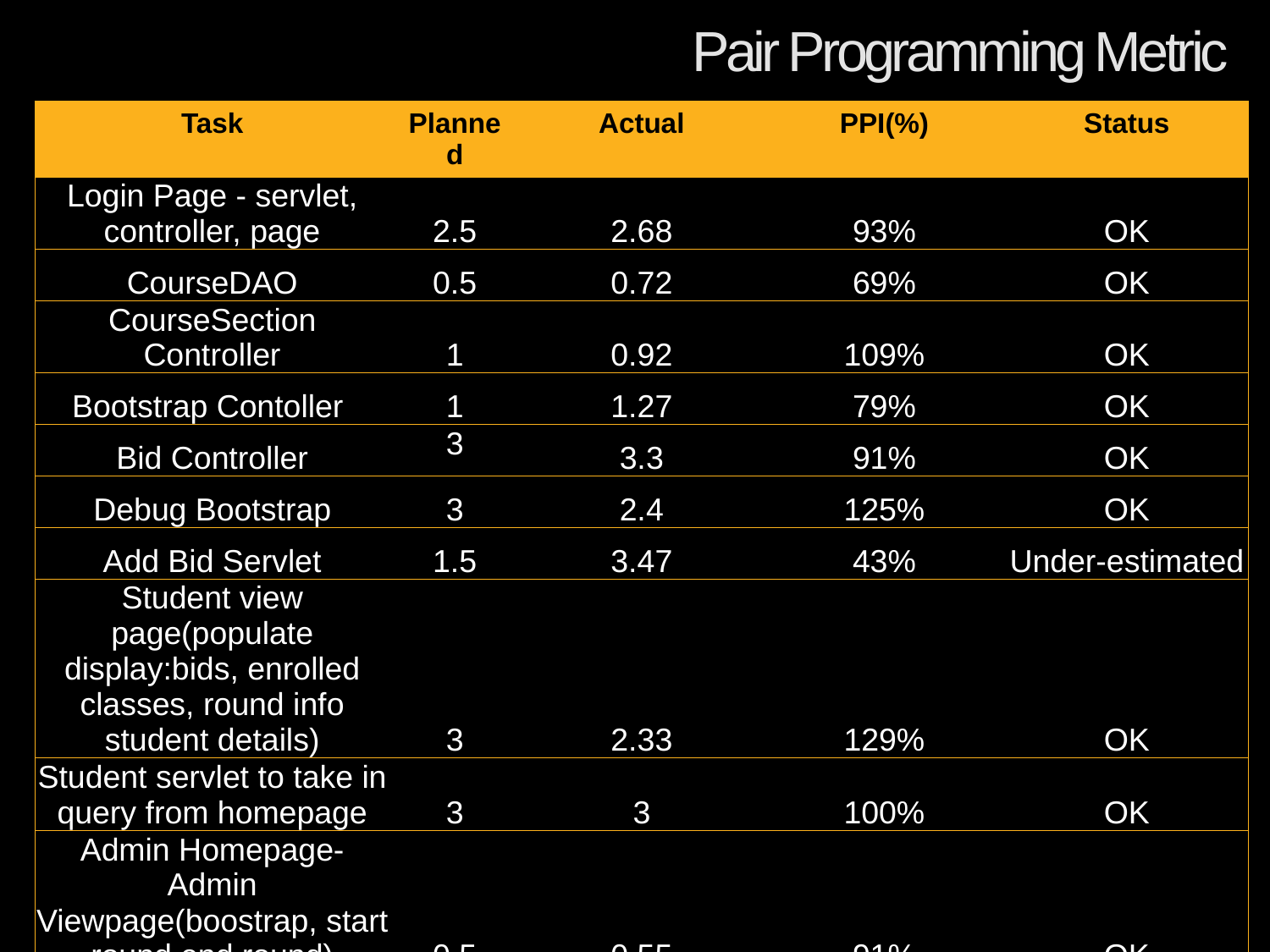

# Pair Programming Metric
| Task | Planned | Actual | PPI(%) | Status |
| --- | --- | --- | --- | --- |
| Login Page - servlet, controller, page | 2.5 | 2.68 | 93% | OK |
| CourseDAO | 0.5 | 0.72 | 69% | OK |
| CourseSection Controller | 1 | 0.92 | 109% | OK |
| Bootstrap Contoller | 1 | 1.27 | 79% | OK |
| Bid Controller | 3 | 3.3 | 91% | OK |
| Debug Bootstrap | 3 | 2.4 | 125% | OK |
| Add Bid Servlet | 1.5 | 3.47 | 43% | Under-estimated |
| Student view page(populate display:bids, enrolled classes, round info student details) | 3 | 2.33 | 129% | OK |
| Student servlet to take in query from homepage | 3 | 3 | 100% | OK |
| Admin Homepage-Admin Viewpage(boostrap, start round,end round) | 0.5 | 0.55 | 91% | OK |